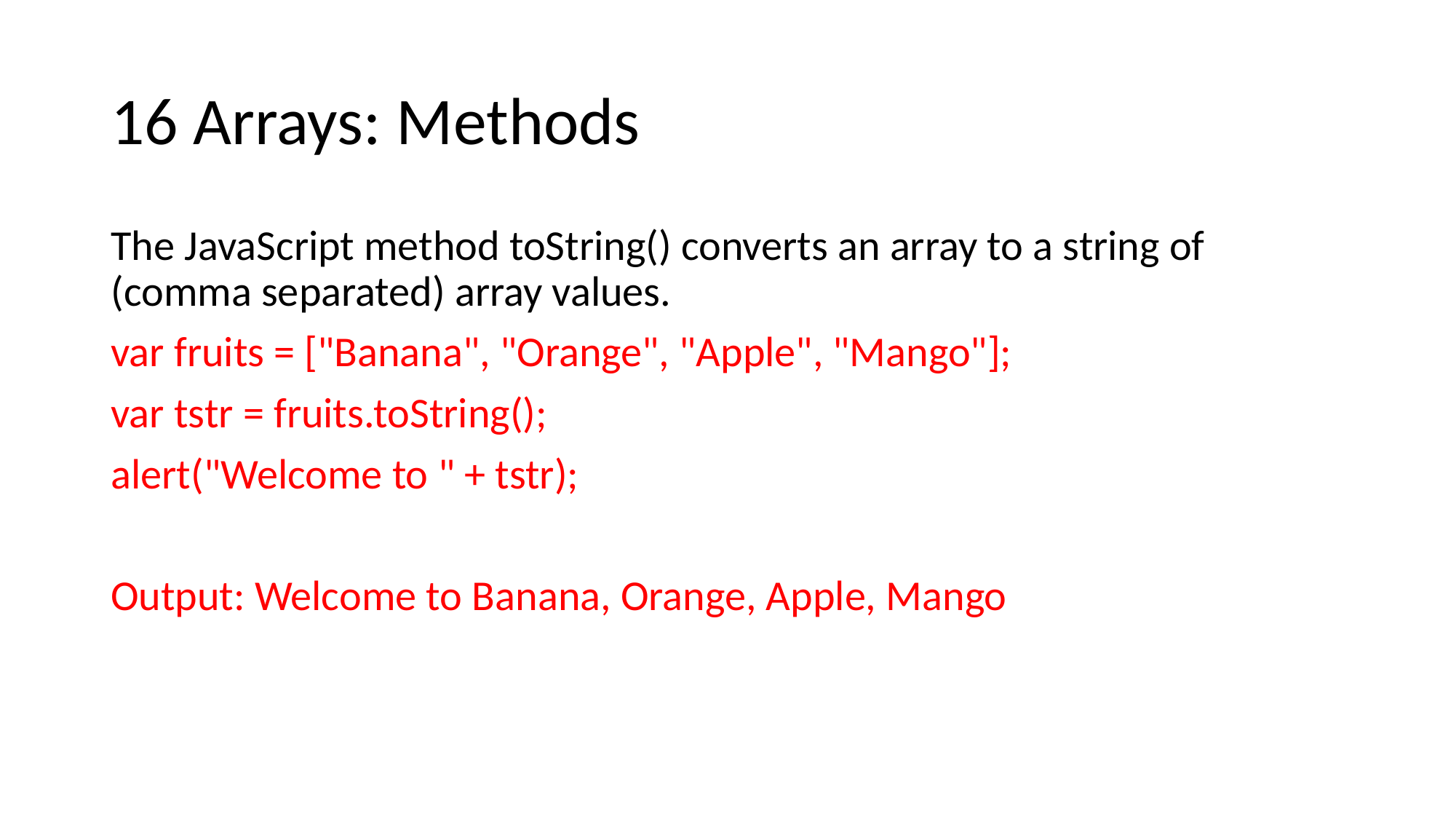

# 16 Arrays: Methods
The JavaScript method toString() converts an array to a string of (comma separated) array values.
var fruits = ["Banana", "Orange", "Apple", "Mango"];
var tstr = fruits.toString();
alert("Welcome to " + tstr);

Output: Welcome to Banana, Orange, Apple, Mango